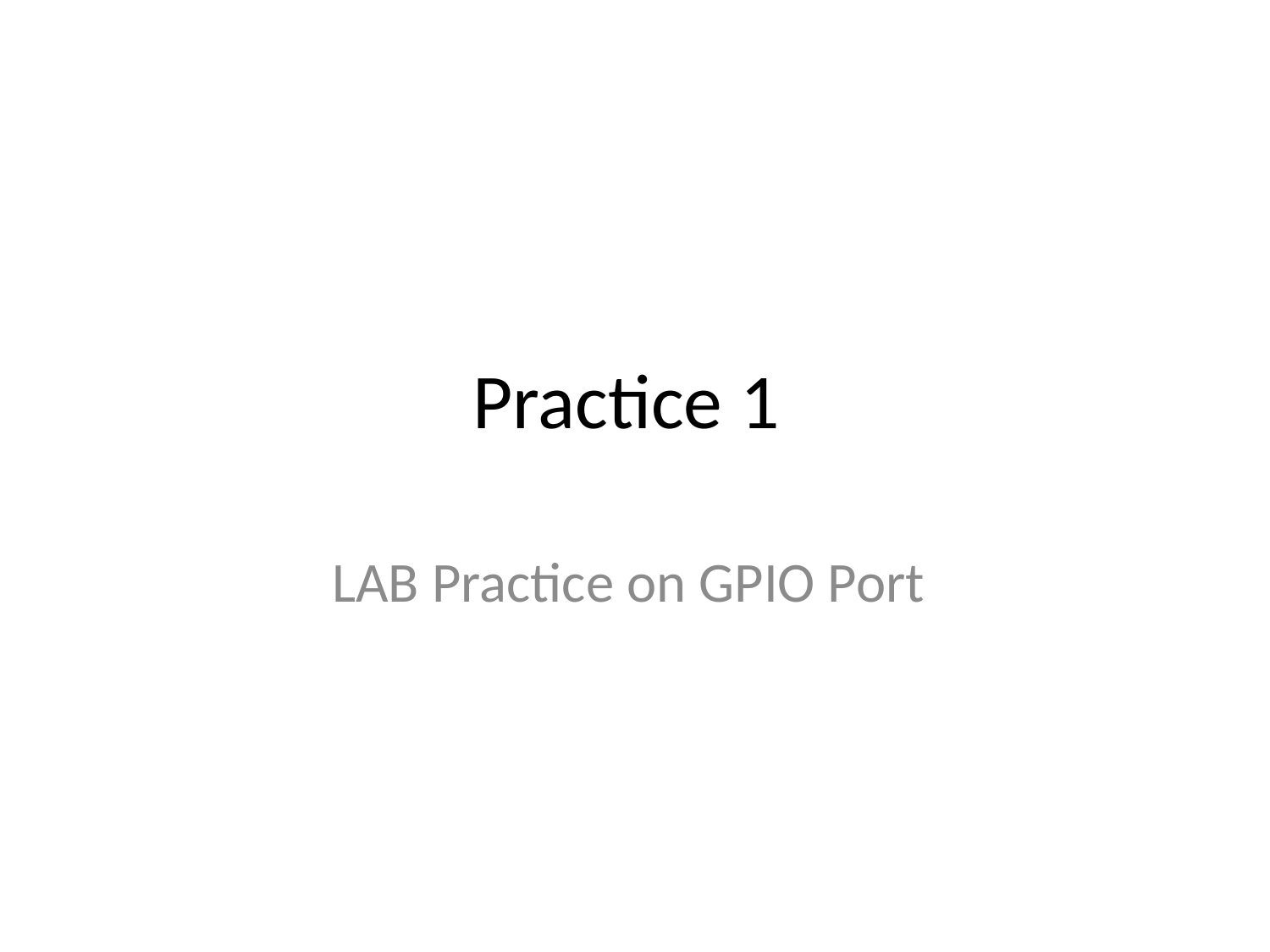

# Practice 1
LAB Practice on GPIO Port